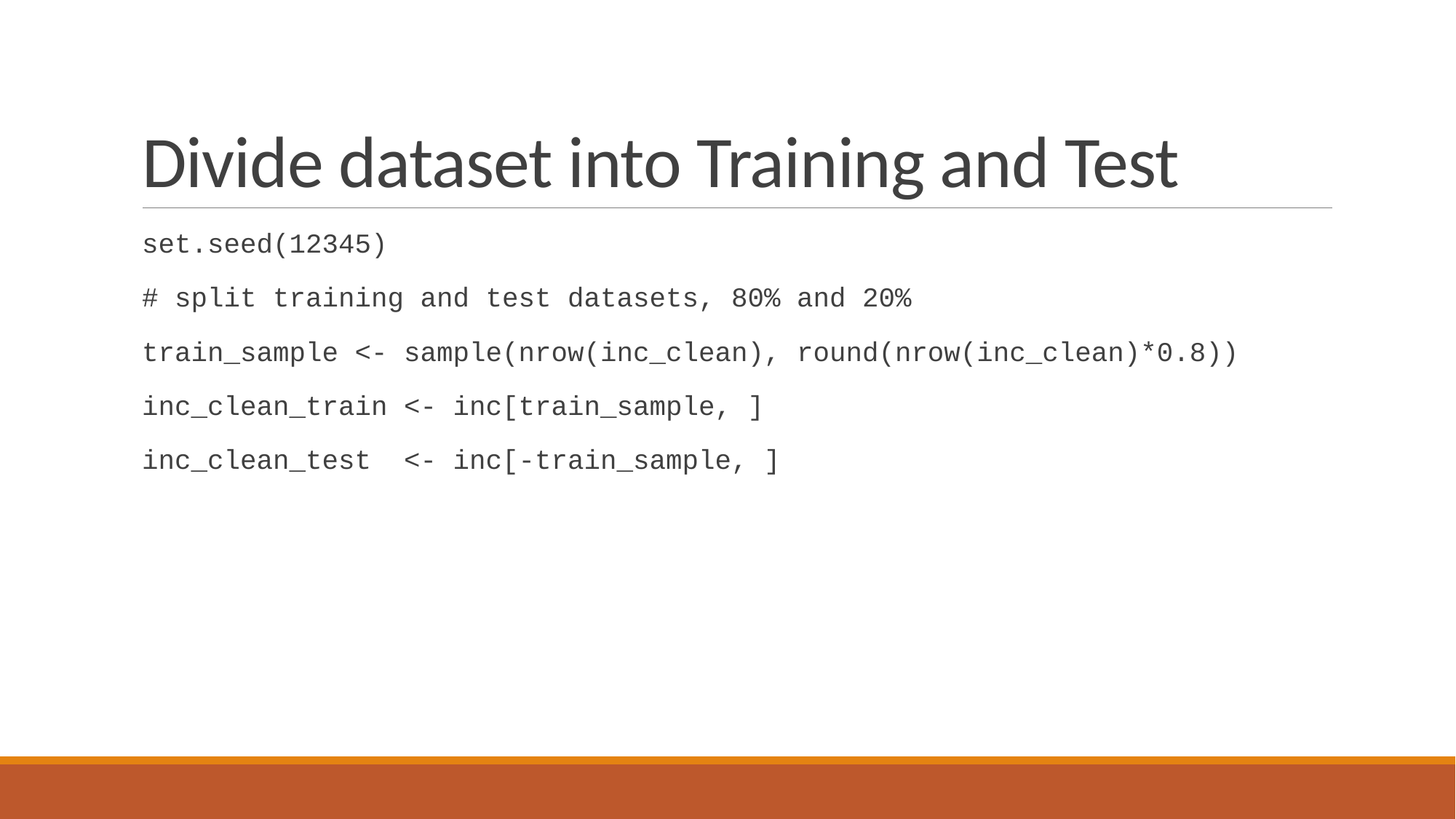

# Divide dataset into Training and Test
set.seed(12345)
# split training and test datasets, 80% and 20%
train_sample <- sample(nrow(inc_clean), round(nrow(inc_clean)*0.8))
inc_clean_train <- inc[train_sample, ]
inc_clean_test  <- inc[-train_sample, ]